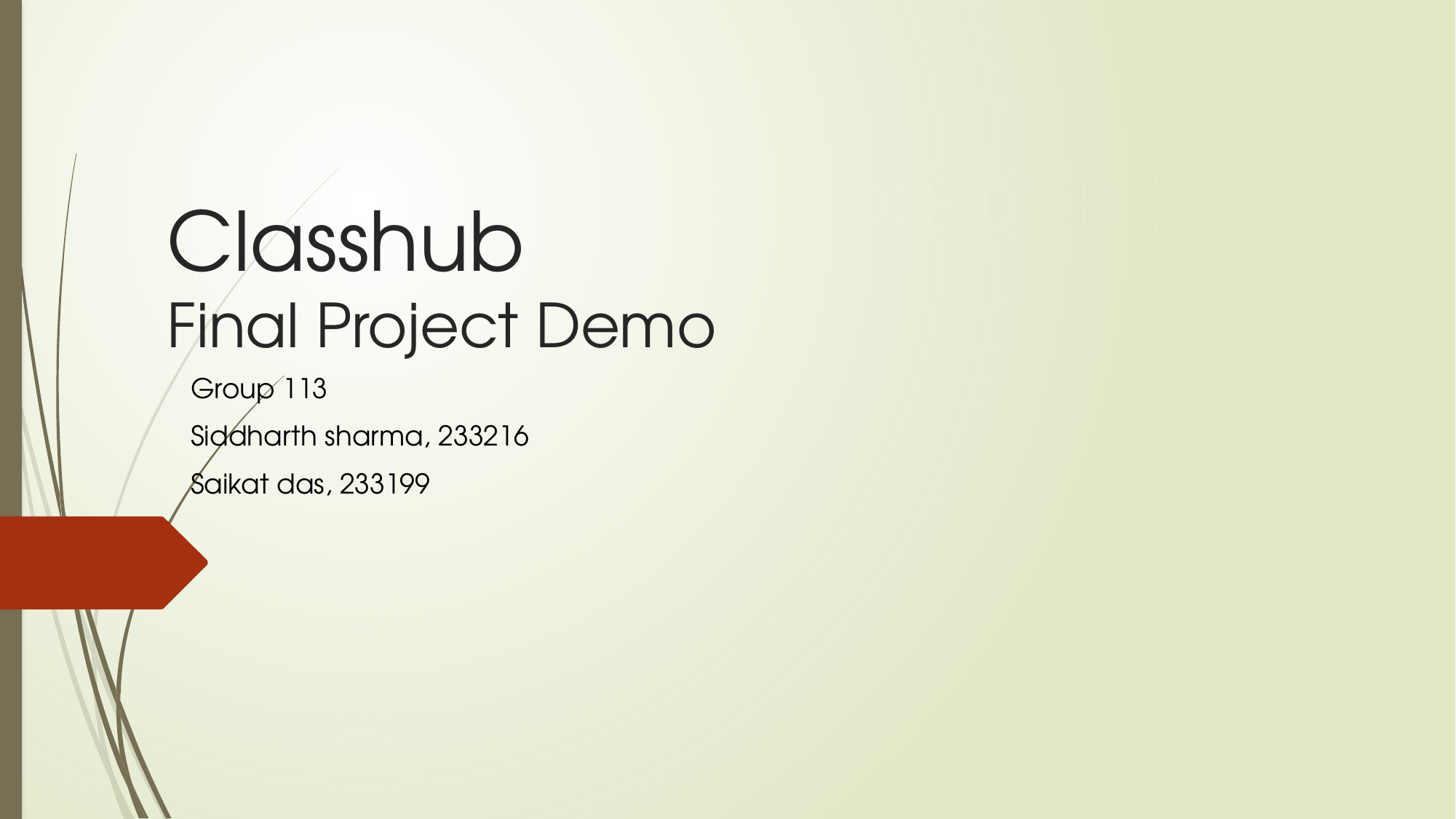

# Classhub Final Project Demo
Group 113
Siddharth sharma, 233216
Saikat das, 233199